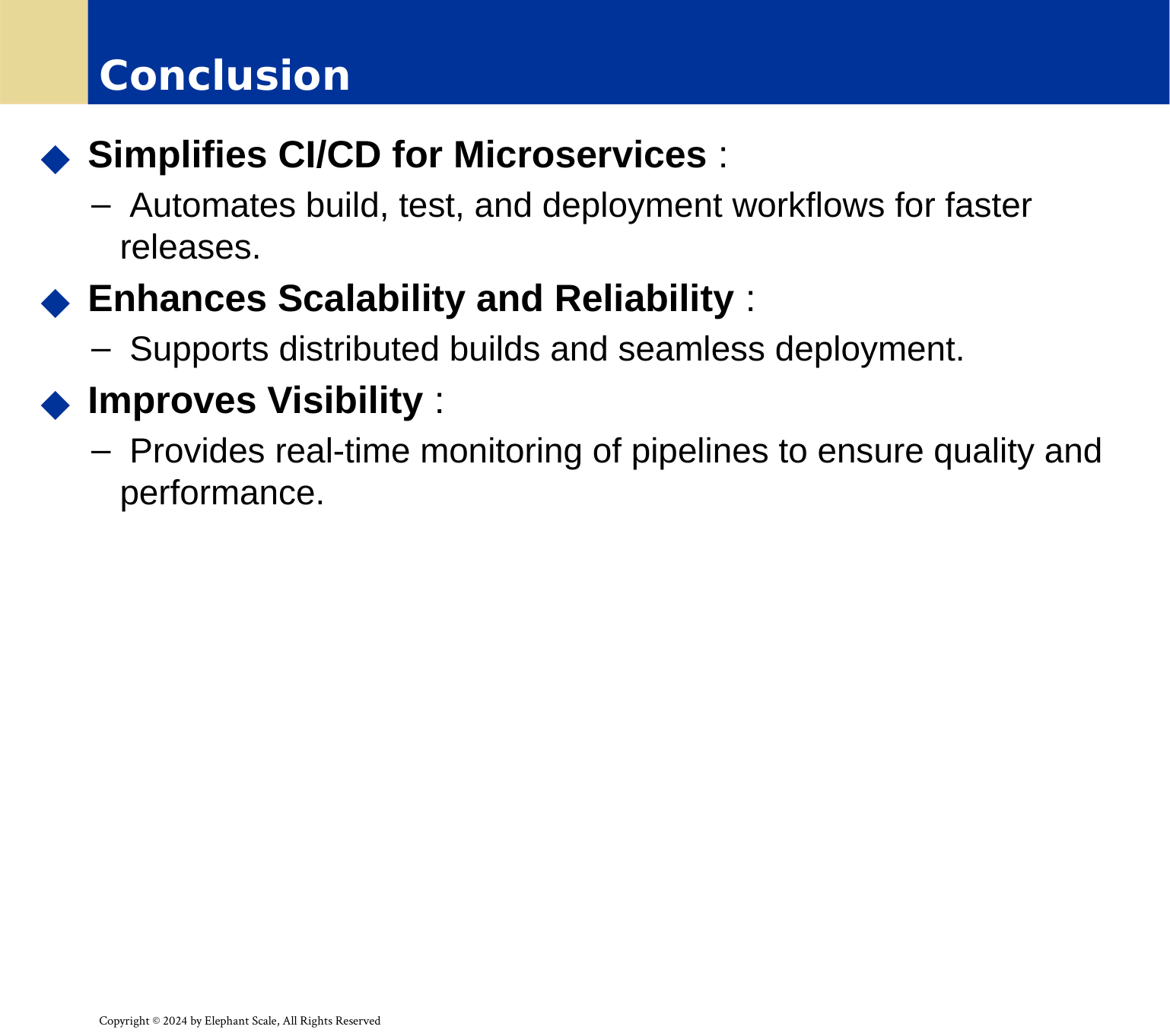

# Conclusion
 Simplifies CI/CD for Microservices :
 Automates build, test, and deployment workflows for faster releases.
 Enhances Scalability and Reliability :
 Supports distributed builds and seamless deployment.
 Improves Visibility :
 Provides real-time monitoring of pipelines to ensure quality and performance.
Copyright © 2024 by Elephant Scale, All Rights Reserved